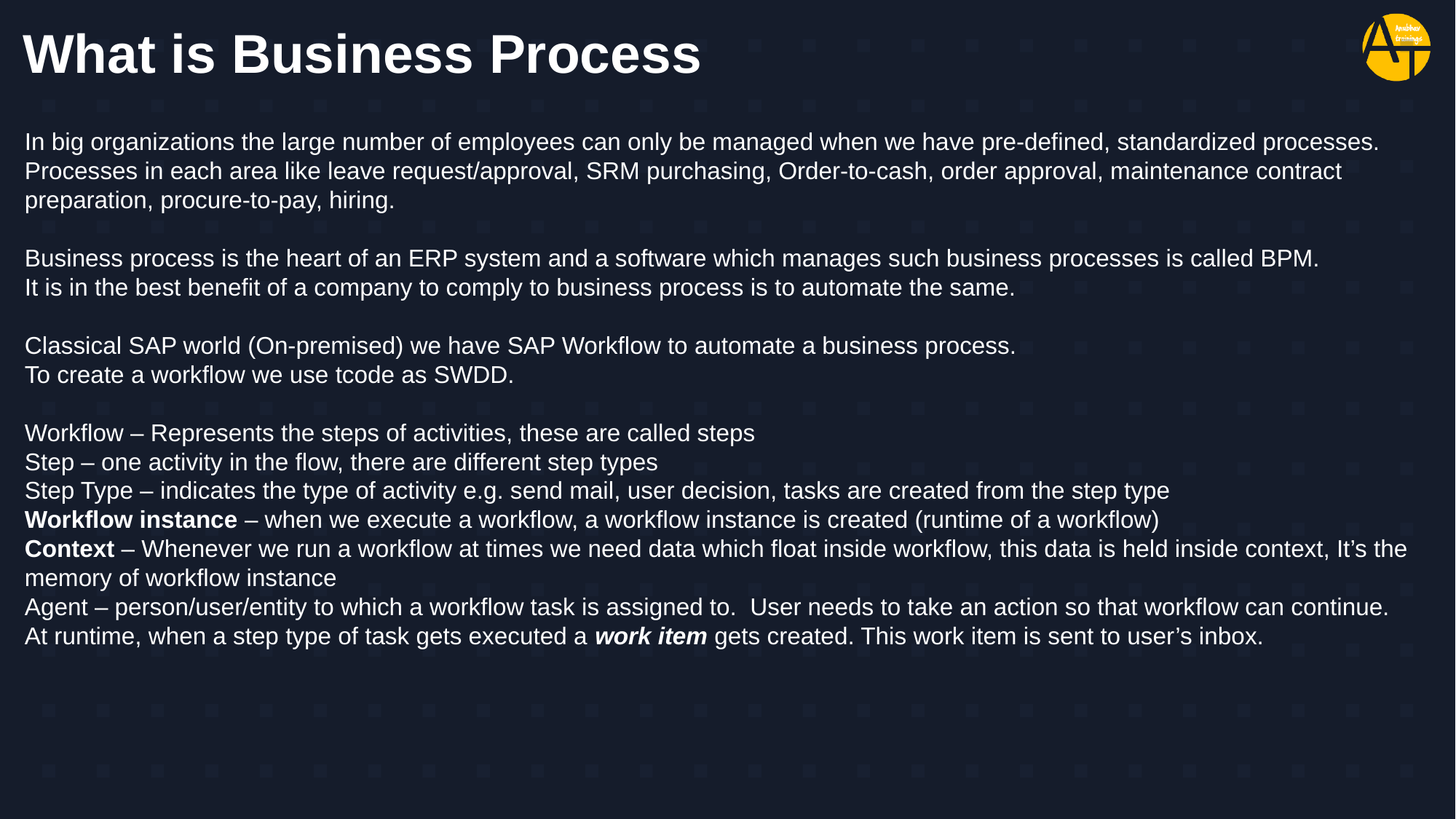

# What is Business Process
In big organizations the large number of employees can only be managed when we have pre-defined, standardized processes. Processes in each area like leave request/approval, SRM purchasing, Order-to-cash, order approval, maintenance contract preparation, procure-to-pay, hiring.

Business process is the heart of an ERP system and a software which manages such business processes is called BPM.
It is in the best benefit of a company to comply to business process is to automate the same.

Classical SAP world (On-premised) we have SAP Workflow to automate a business process.
To create a workflow we use tcode as SWDD.

Workflow – Represents the steps of activities, these are called steps
Step – one activity in the flow, there are different step types
Step Type – indicates the type of activity e.g. send mail, user decision, tasks are created from the step type
Workflow instance – when we execute a workflow, a workflow instance is created (runtime of a workflow)
Context – Whenever we run a workflow at times we need data which float inside workflow, this data is held inside context, It’s the memory of workflow instance
Agent – person/user/entity to which a workflow task is assigned to.  User needs to take an action so that workflow can continue.
At runtime, when a step type of task gets executed a work item gets created. This work item is sent to user’s inbox.